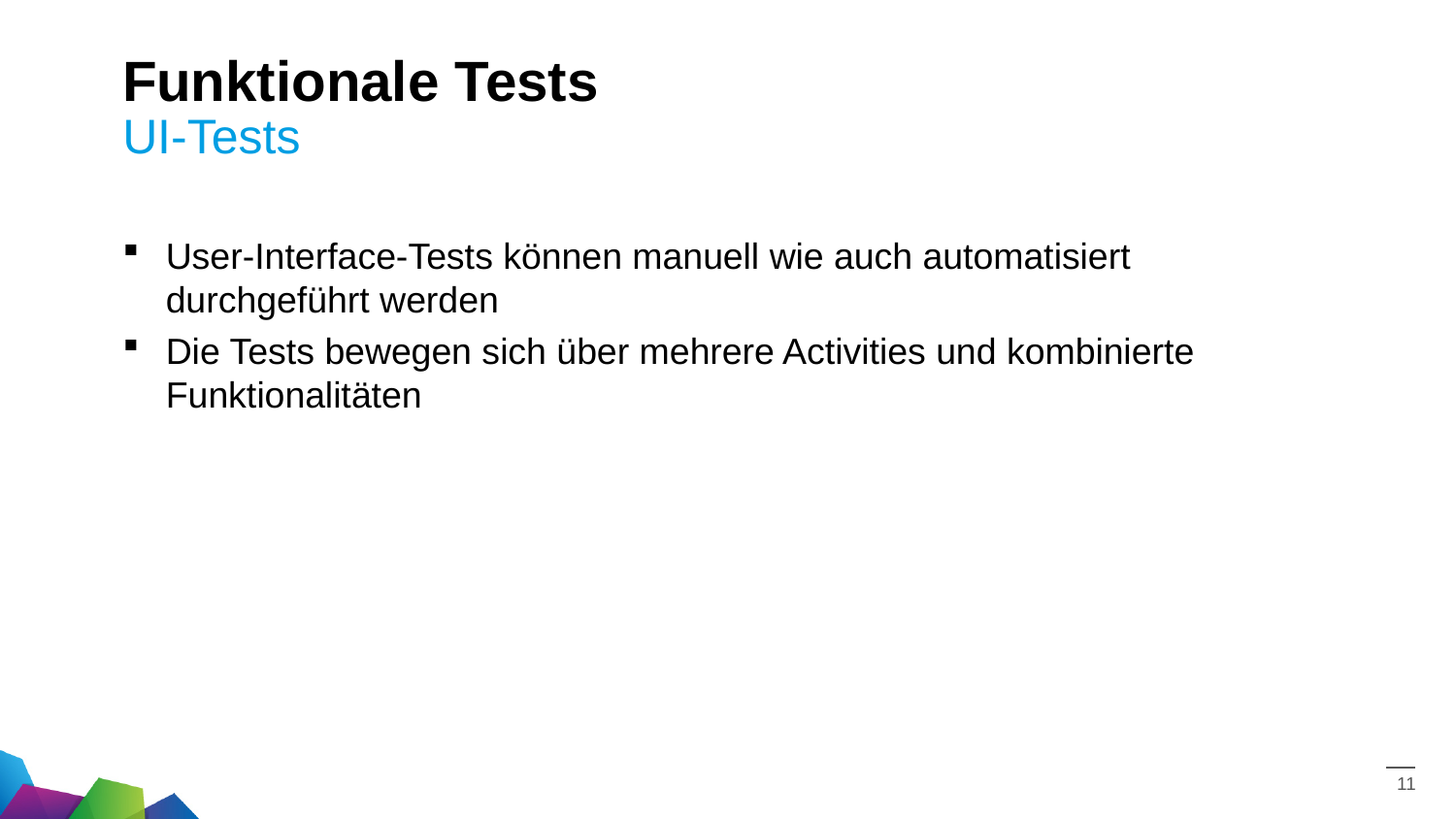

# Funktionale Tests
UI-Tests
User-Interface-Tests können manuell wie auch automatisiert durchgeführt werden
Die Tests bewegen sich über mehrere Activities und kombinierte Funktionalitäten